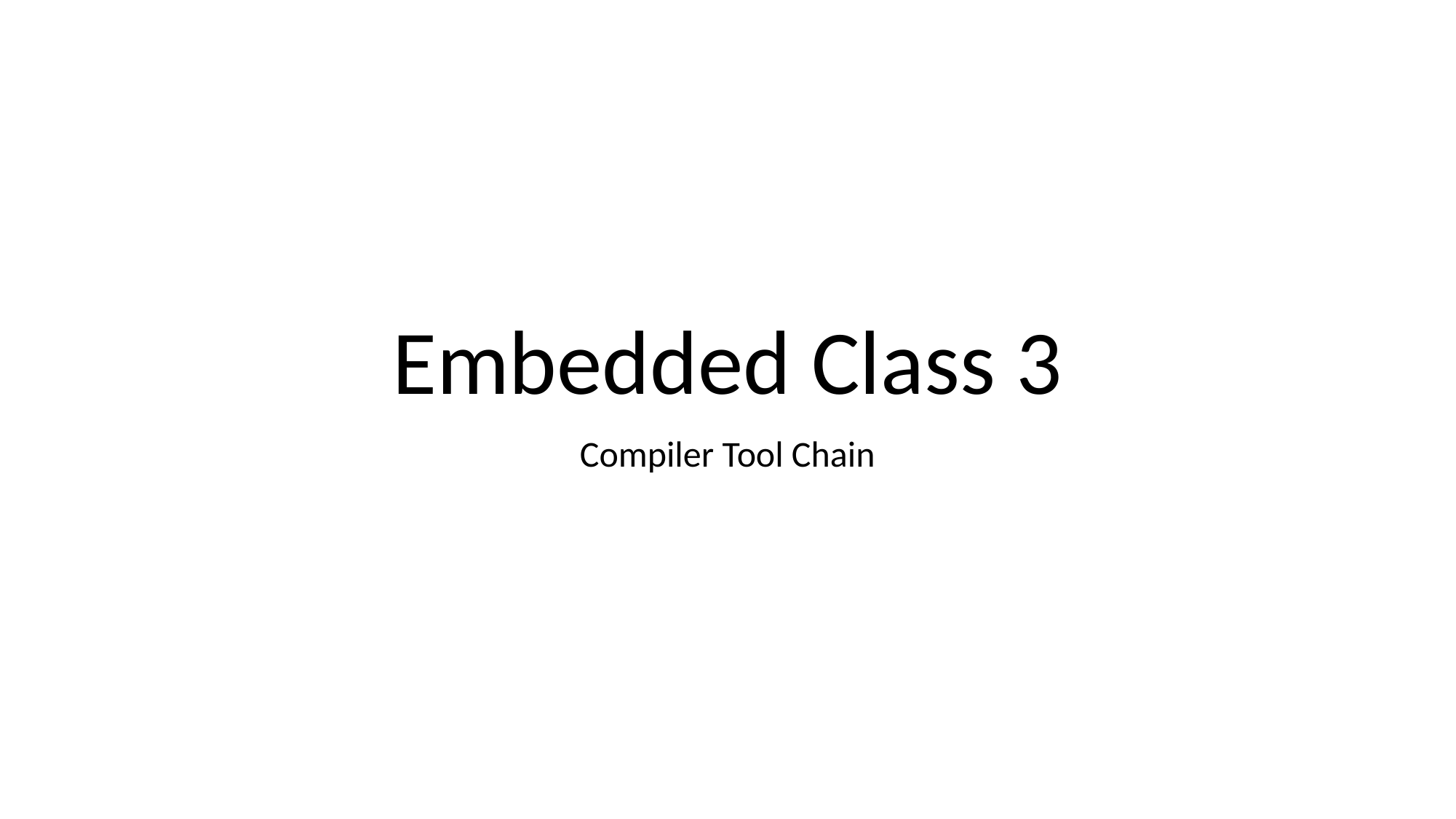

# Embedded Class 3
Compiler Tool Chain